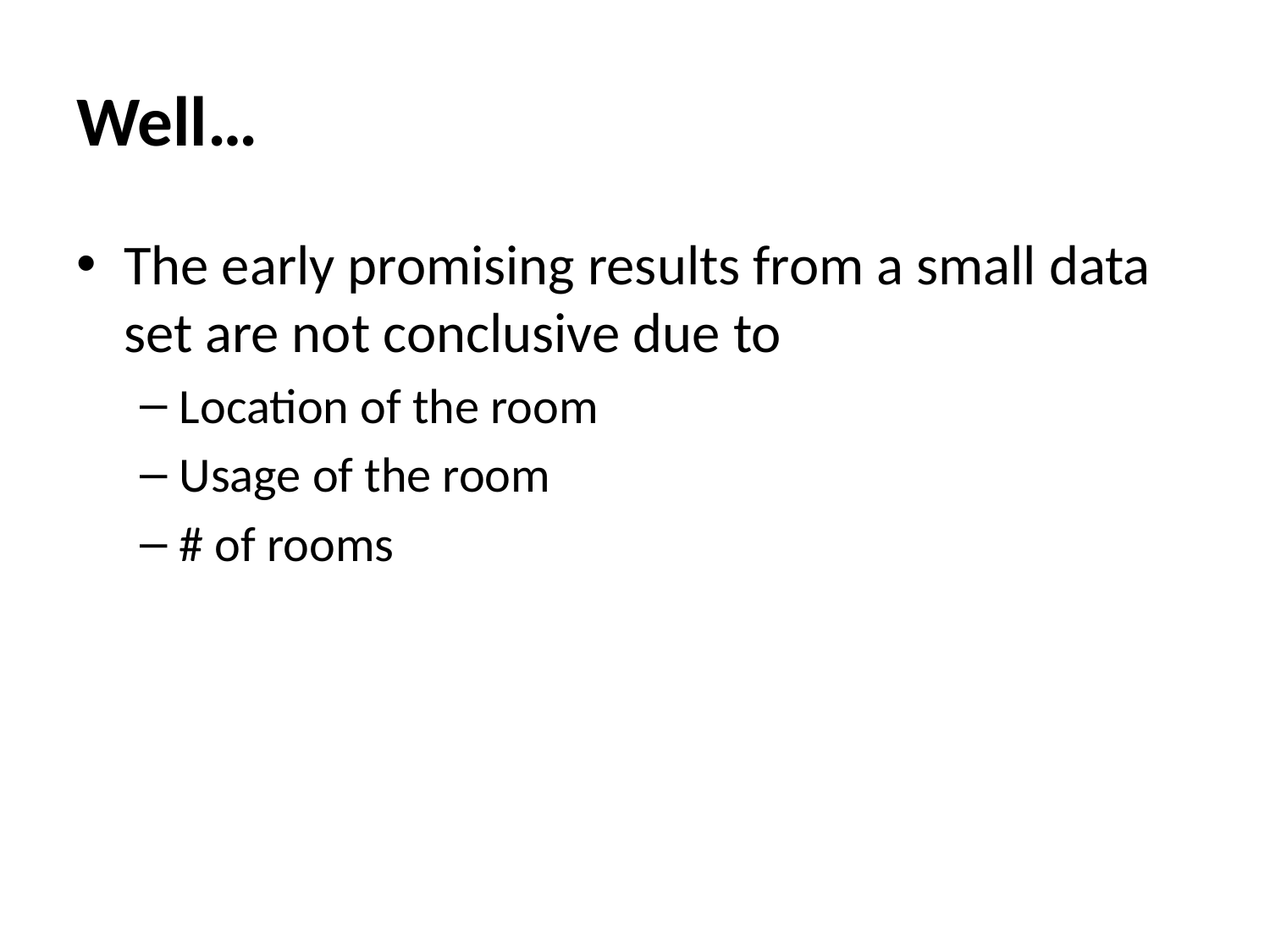

# Well…
The early promising results from a small data set are not conclusive due to
Location of the room
Usage of the room
# of rooms